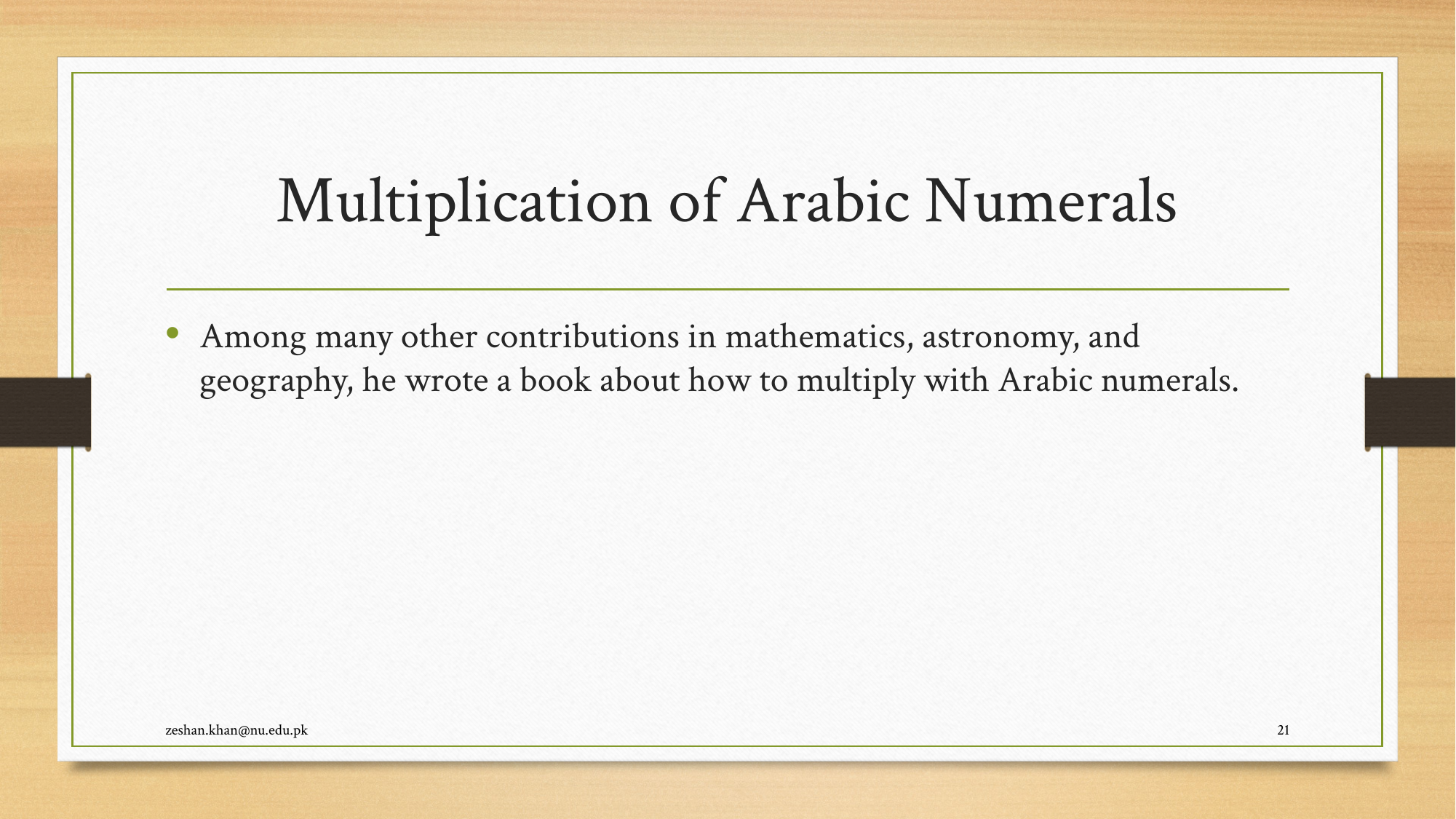

# Multiplication of Arabic Numerals
Among many other contributions in mathematics, astronomy, and geography, he wrote a book about how to multiply with Arabic numerals.
zeshan.khan@nu.edu.pk
21